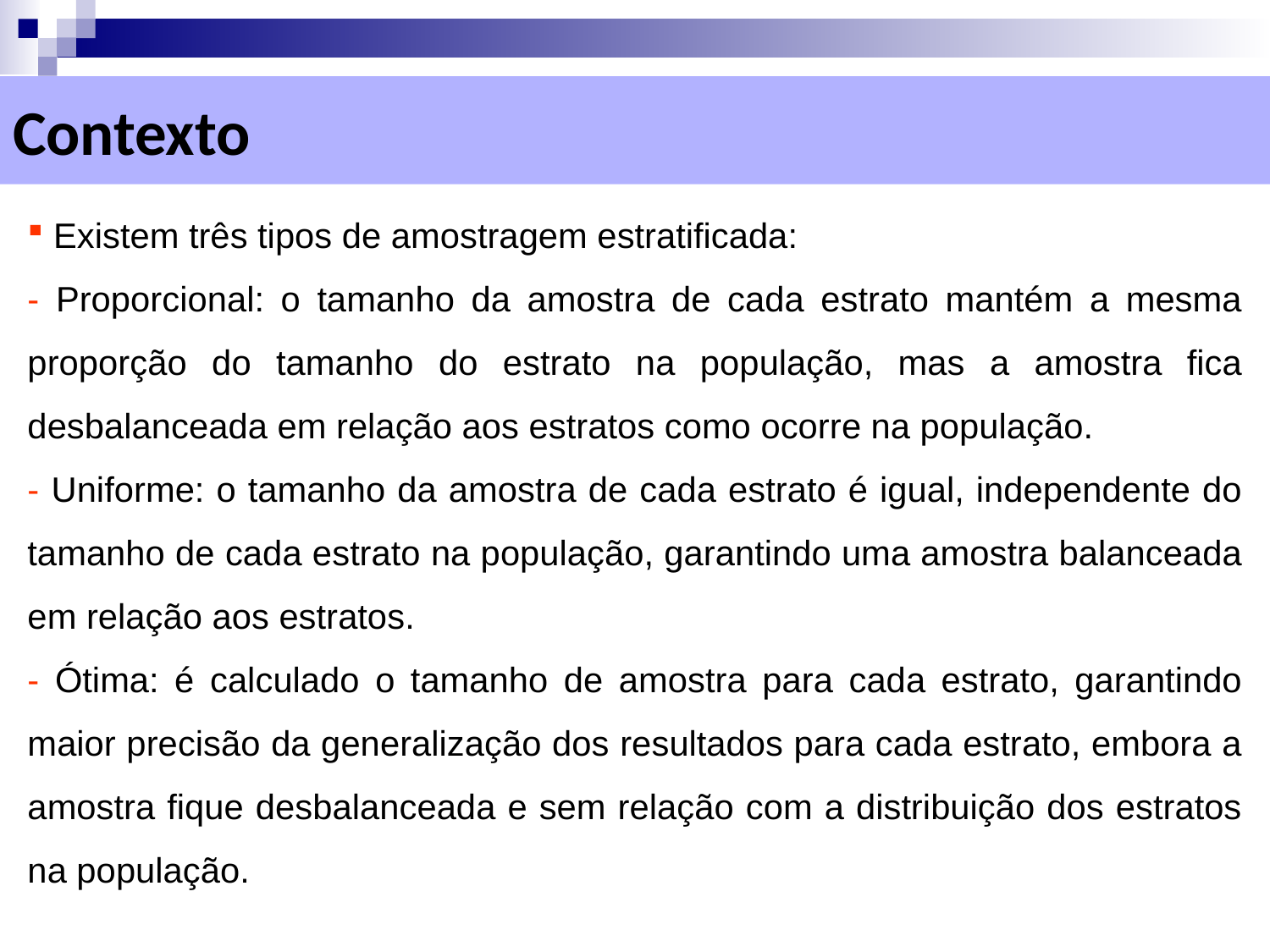

# Contexto
 Existem três tipos de amostragem estratificada:
- Proporcional: o tamanho da amostra de cada estrato mantém a mesma proporção do tamanho do estrato na população, mas a amostra fica desbalanceada em relação aos estratos como ocorre na população.
- Uniforme: o tamanho da amostra de cada estrato é igual, independente do tamanho de cada estrato na população, garantindo uma amostra balanceada em relação aos estratos.
- Ótima: é calculado o tamanho de amostra para cada estrato, garantindo maior precisão da generalização dos resultados para cada estrato, embora a amostra fique desbalanceada e sem relação com a distribuição dos estratos na população.